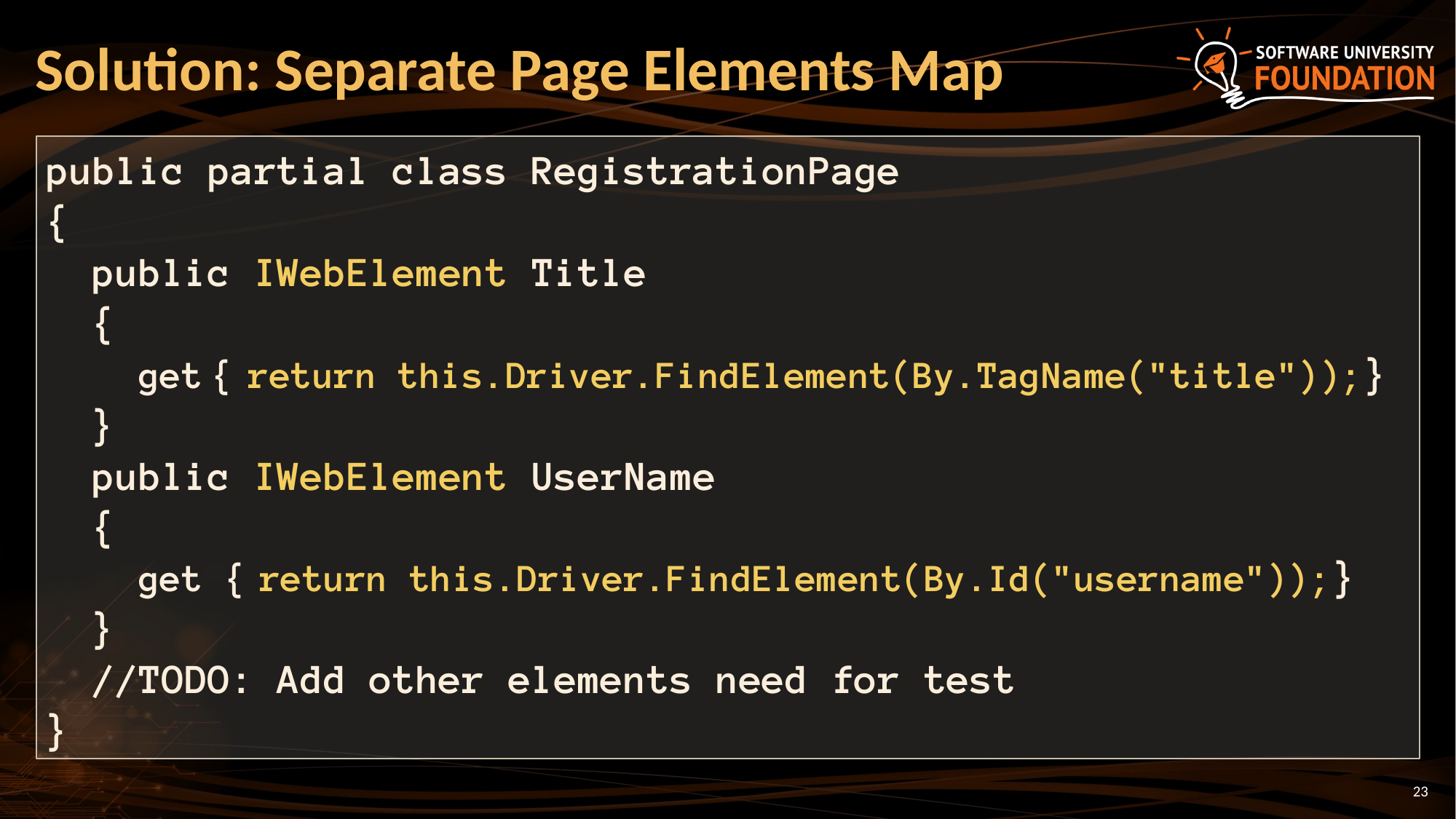

# Solution: Separate Page Elements Map
public partial class RegistrationPage
{
  public IWebElement Title
  {
    get { return this.Driver.FindElement(By.TagName("title"));}
  }
  public IWebElement UserName
  {
    get { return this.Driver.FindElement(By.Id("username"));}
  }
  //TODO: Add other elements need for test
}

23